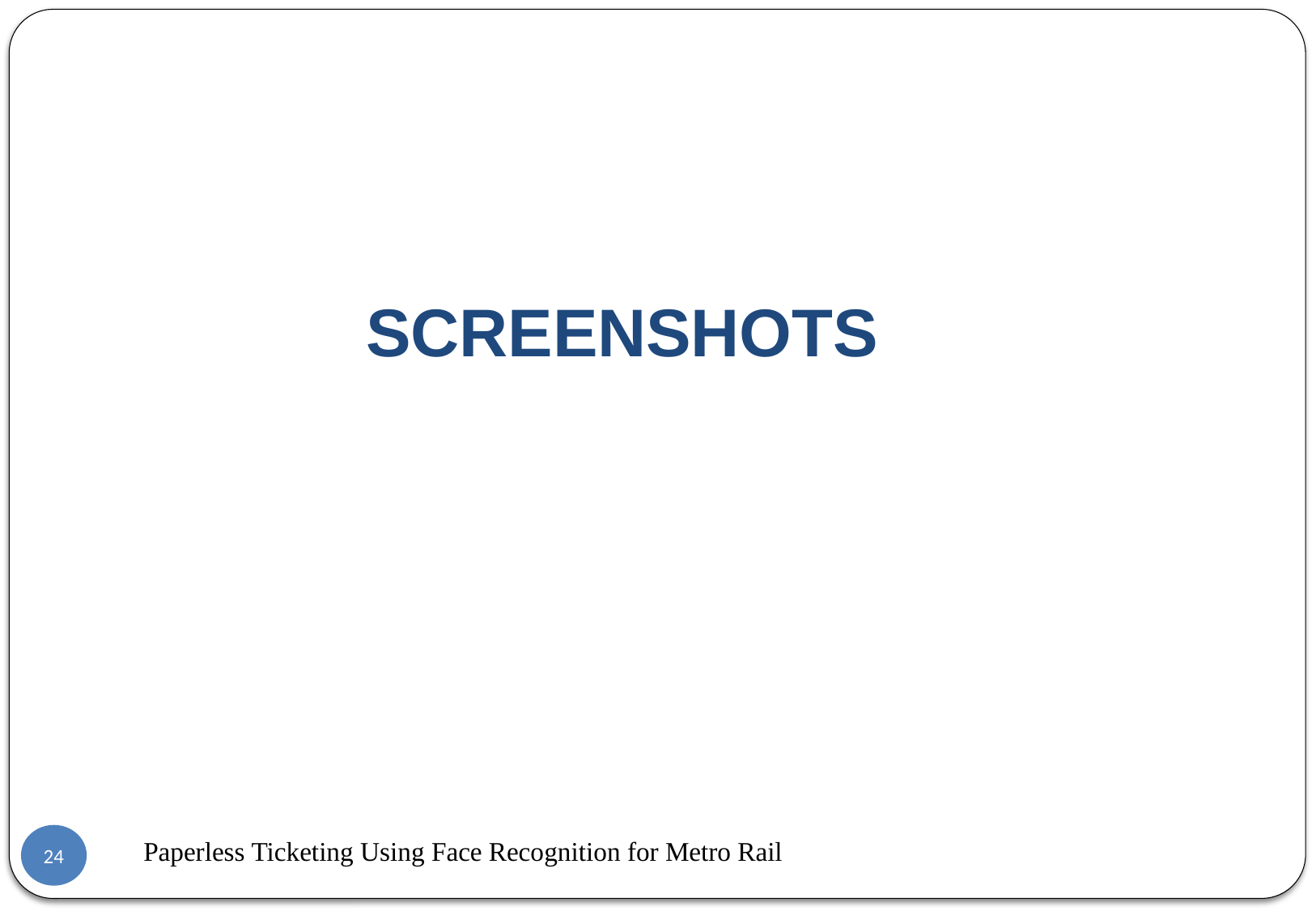

SCREENSHOTS
Paperless Ticketing Using Face Recognition for Metro Rail
24